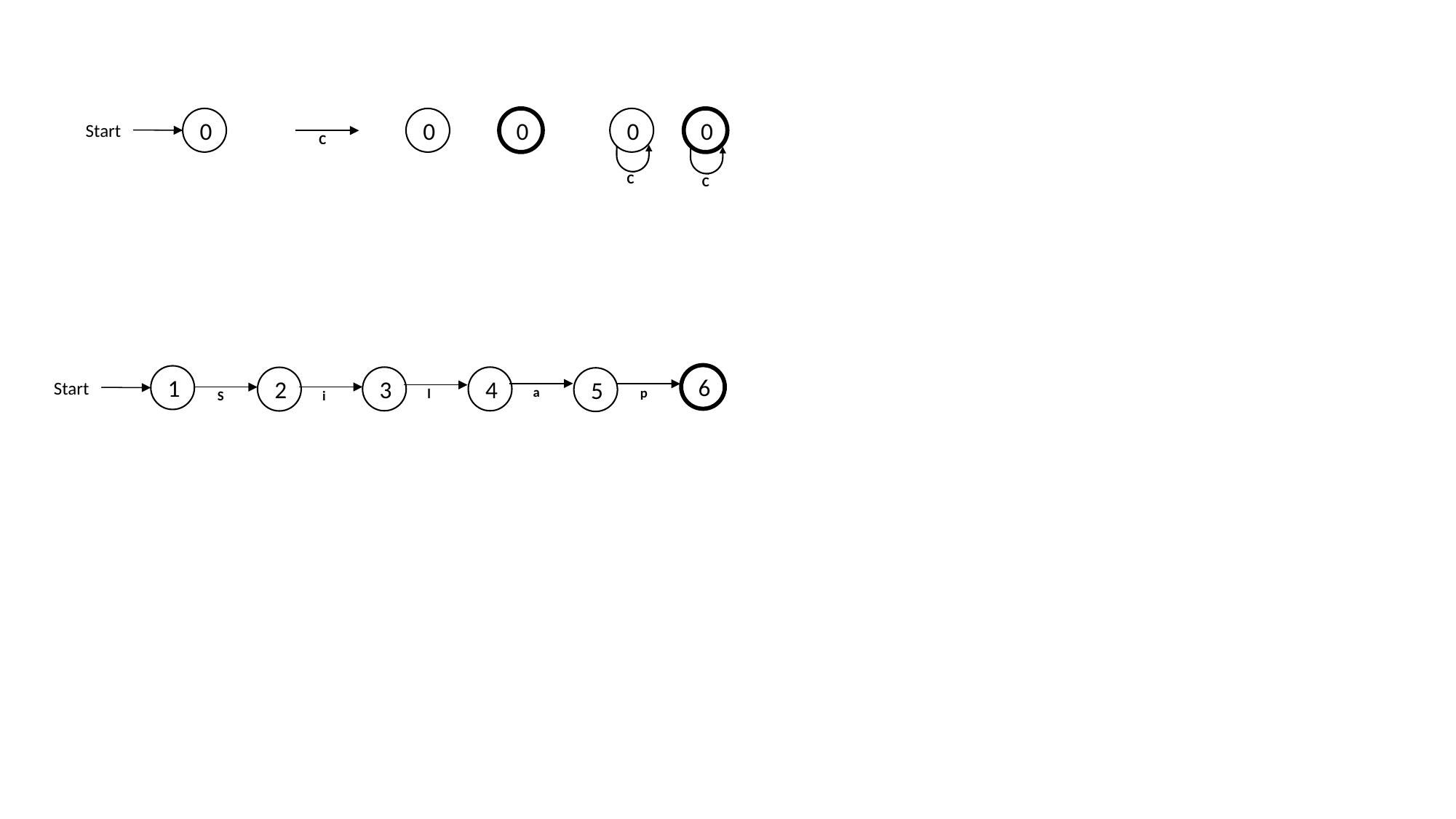

0
Start
0
0

C
0

C
0
C
6
1
Start
3
4
2
5
a
p
l
i
S